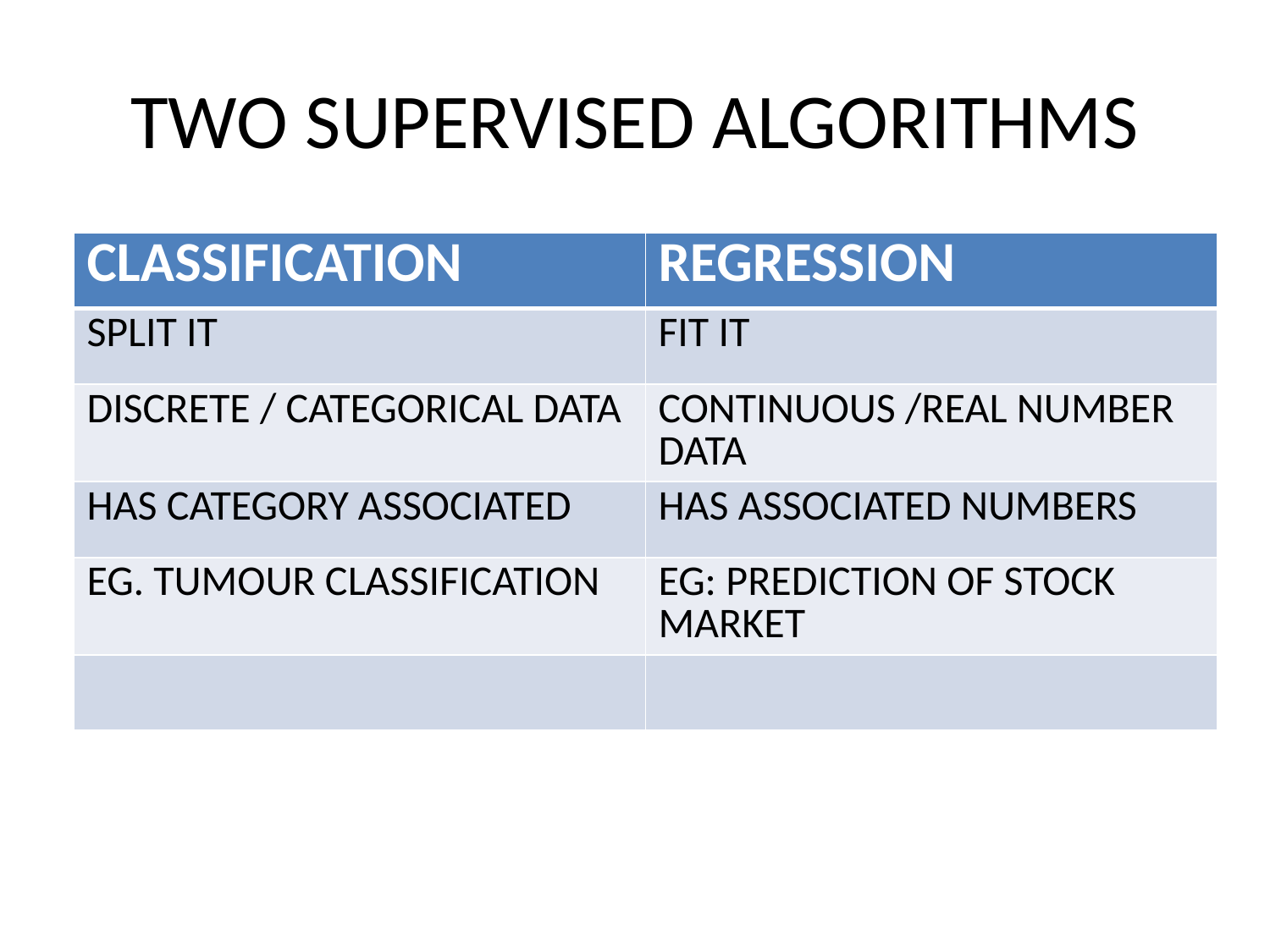

# TWO SUPERVISED ALGORITHMS
| CLASSIFICATION | REGRESSION |
| --- | --- |
| SPLIT IT | FIT IT |
| DISCRETE / CATEGORICAL DATA | CONTINUOUS /REAL NUMBER DATA |
| HAS CATEGORY ASSOCIATED | HAS ASSOCIATED NUMBERS |
| EG. TUMOUR CLASSIFICATION | EG: PREDICTION OF STOCK MARKET |
|  |  |